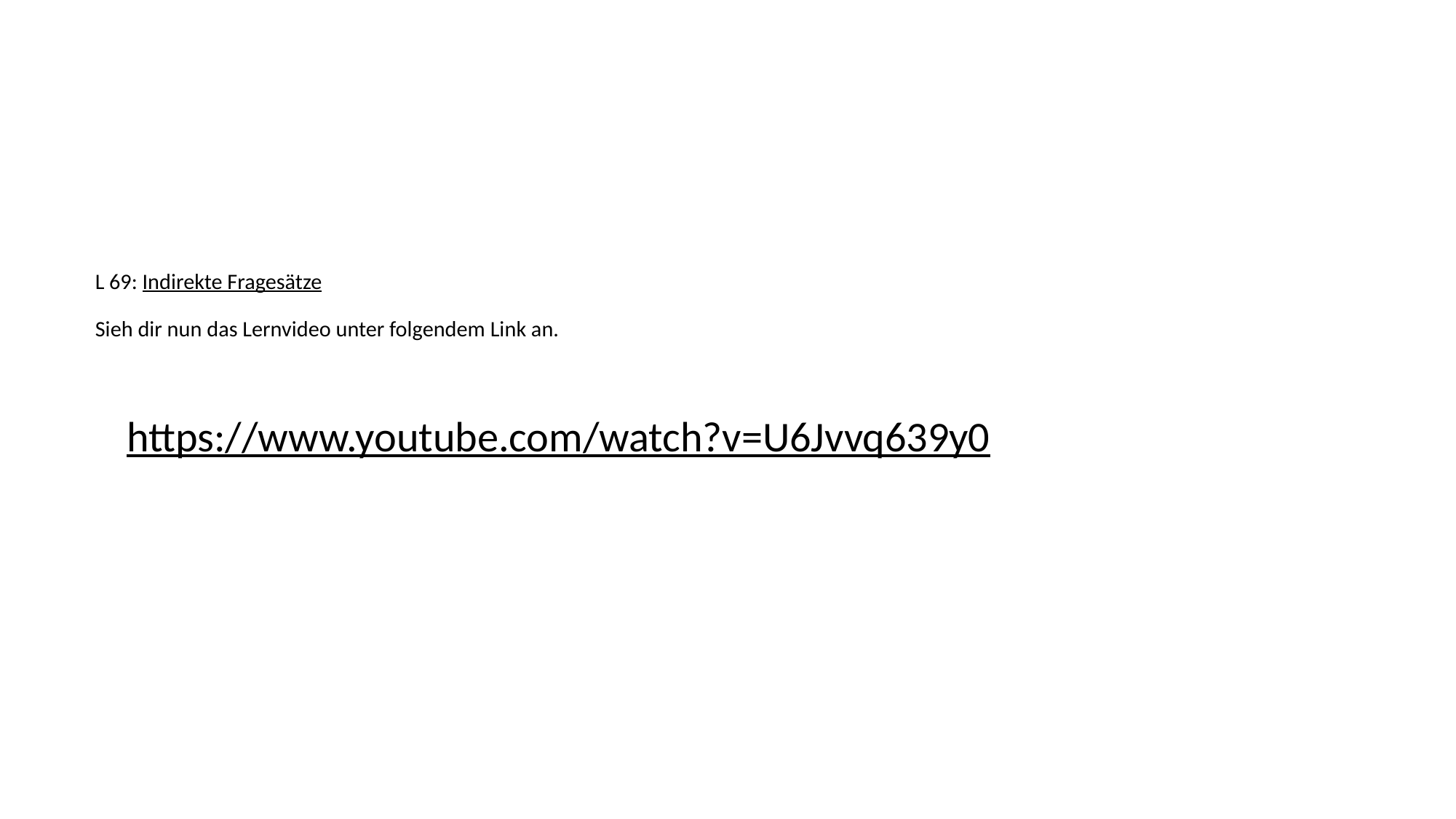

# L 69: Indirekte Fragesätze Sieh dir nun das Lernvideo unter folgendem Link an.
https://www.youtube.com/watch?v=U6Jvvq639y0